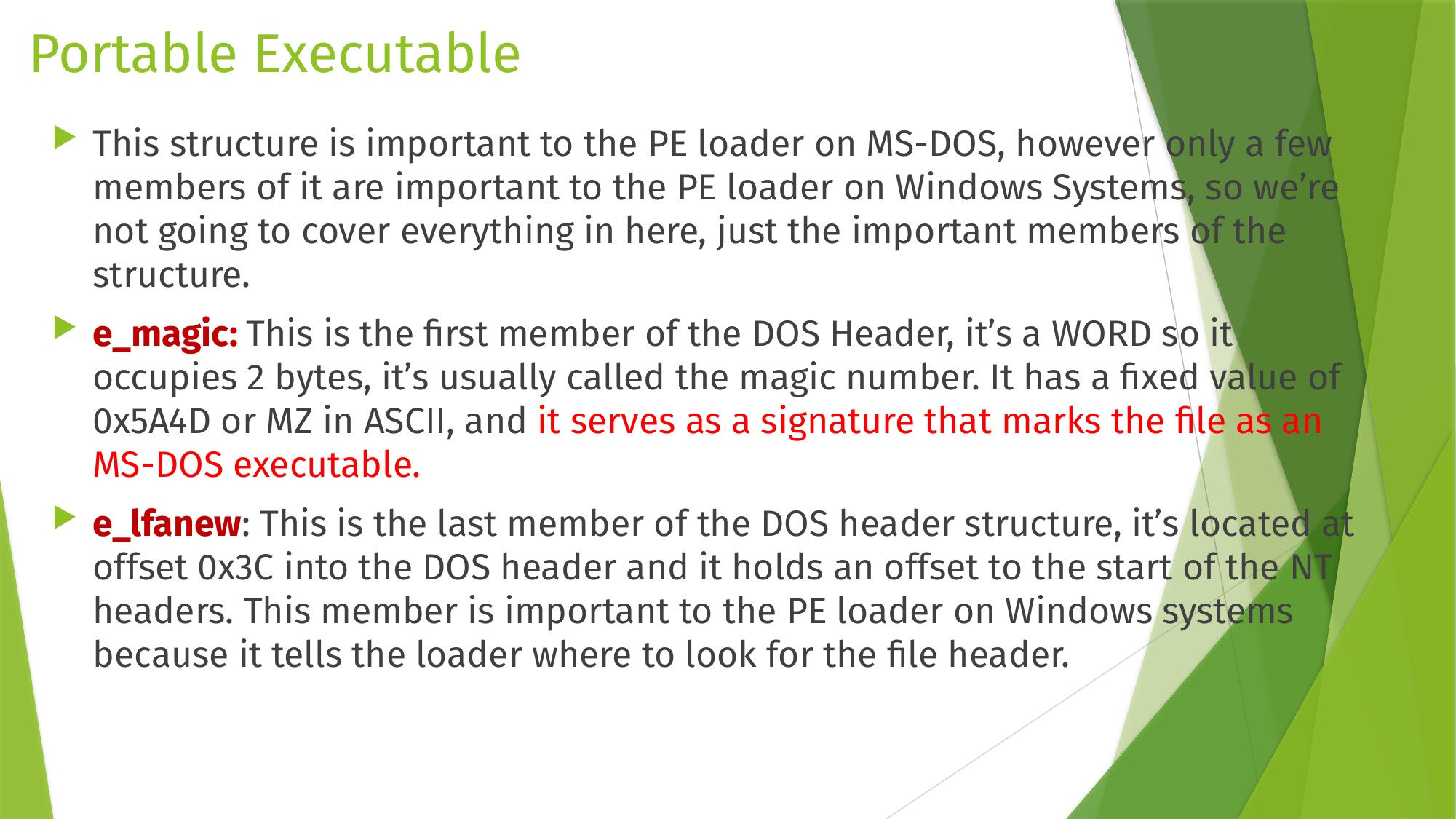

# Portable Executable
This structure is important to the PE loader on MS-DOS, however only a few members of it are important to the PE loader on Windows Systems, so we’re not going to cover everything in here, just the important members of the structure.
e_magic: This is the first member of the DOS Header, it’s a WORD so it occupies 2 bytes, it’s usually called the magic number. It has a fixed value of 0x5A4D or MZ in ASCII, and it serves as a signature that marks the file as an MS-DOS executable.
e_lfanew: This is the last member of the DOS header structure, it’s located at offset 0x3C into the DOS header and it holds an offset to the start of the NT headers. This member is important to the PE loader on Windows systems because it tells the loader where to look for the file header.